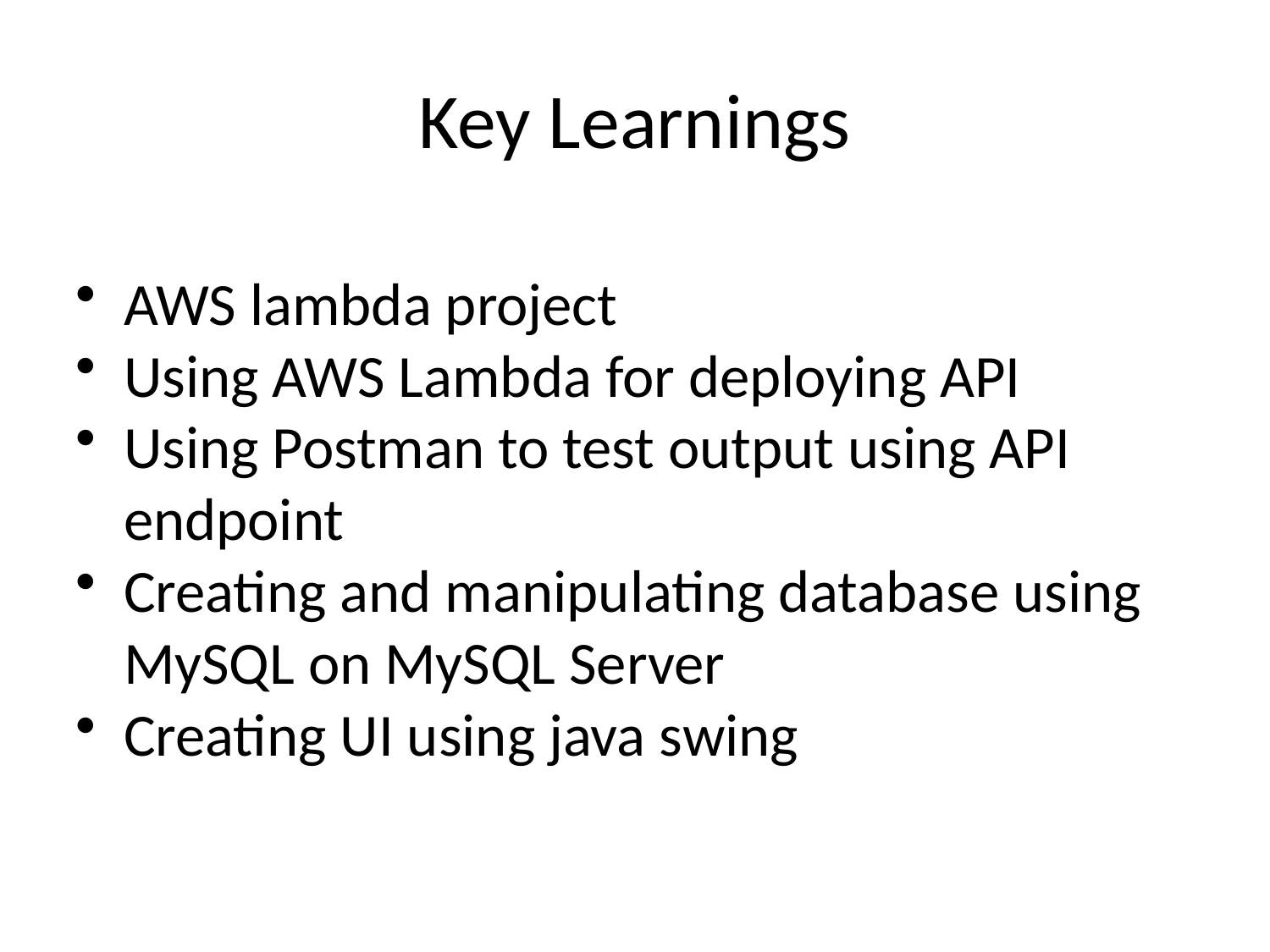

# Key Learnings
AWS lambda project
Using AWS Lambda for deploying API
Using Postman to test output using API endpoint
Creating and manipulating database using MySQL on MySQL Server
Creating UI using java swing